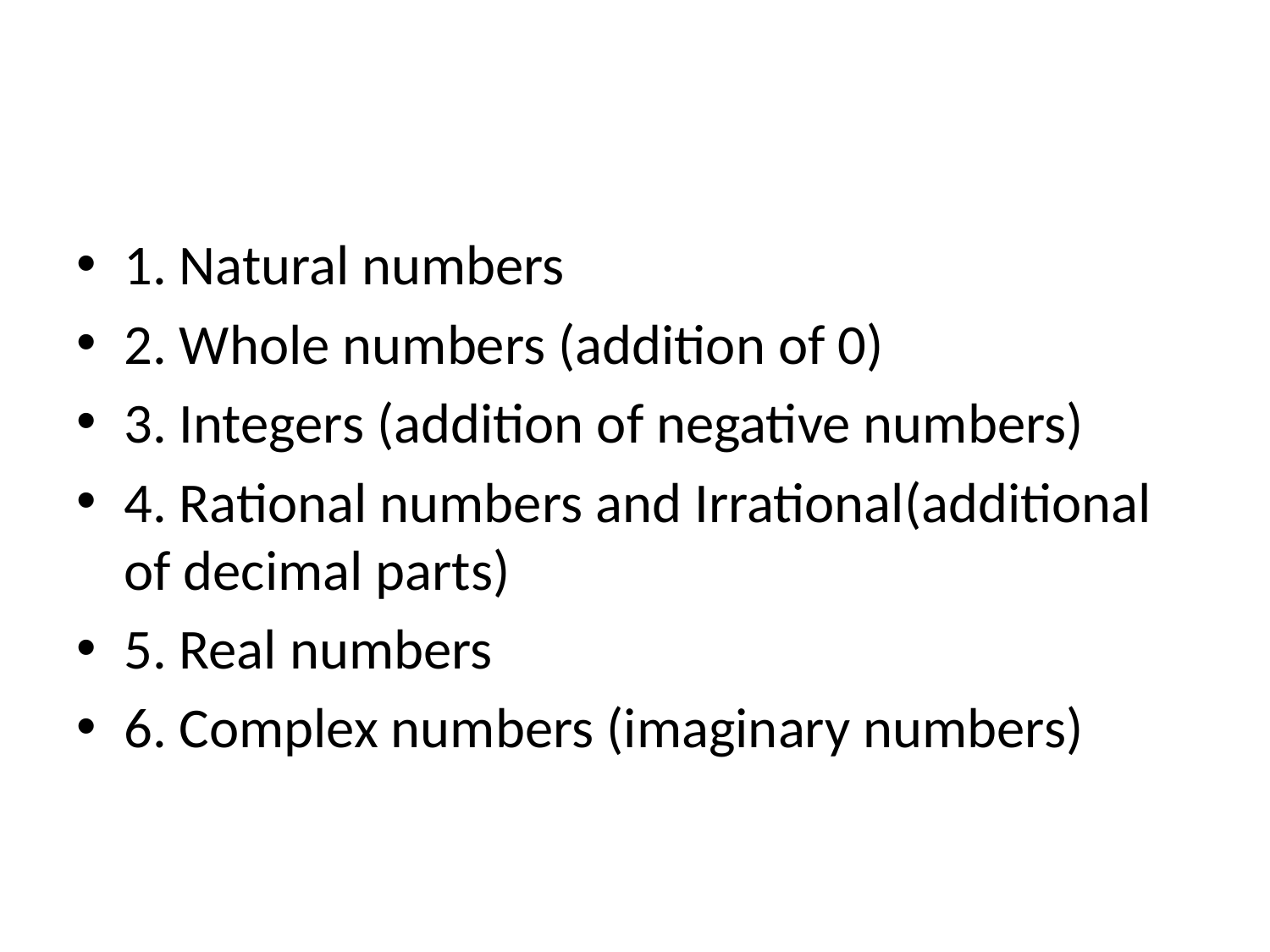

#
1. Natural numbers
2. Whole numbers (addition of 0)
3. Integers (addition of negative numbers)
4. Rational numbers and Irrational(additional of decimal parts)
5. Real numbers
6. Complex numbers (imaginary numbers)